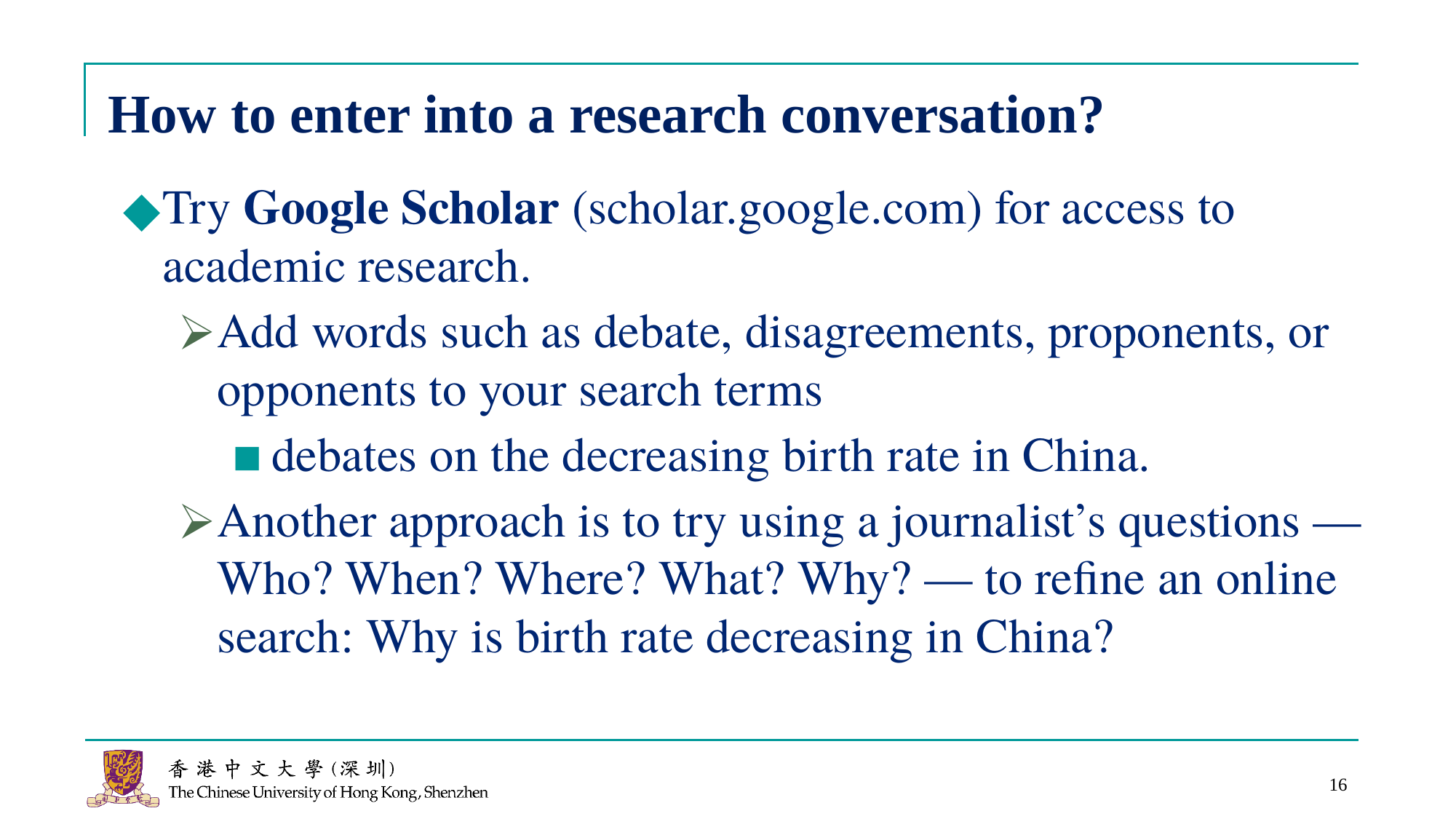

# How to enter into a research conversation?
Try Google Scholar (scholar.google.com) for access to academic research.
Add words such as debate, disagreements, proponents, or opponents to your search terms
debates on the decreasing birth rate in China.
Another approach is to try using a journalist’s questions — Who? When? Where? What? Why? — to refine an online search: Why is birth rate decreasing in China?

16